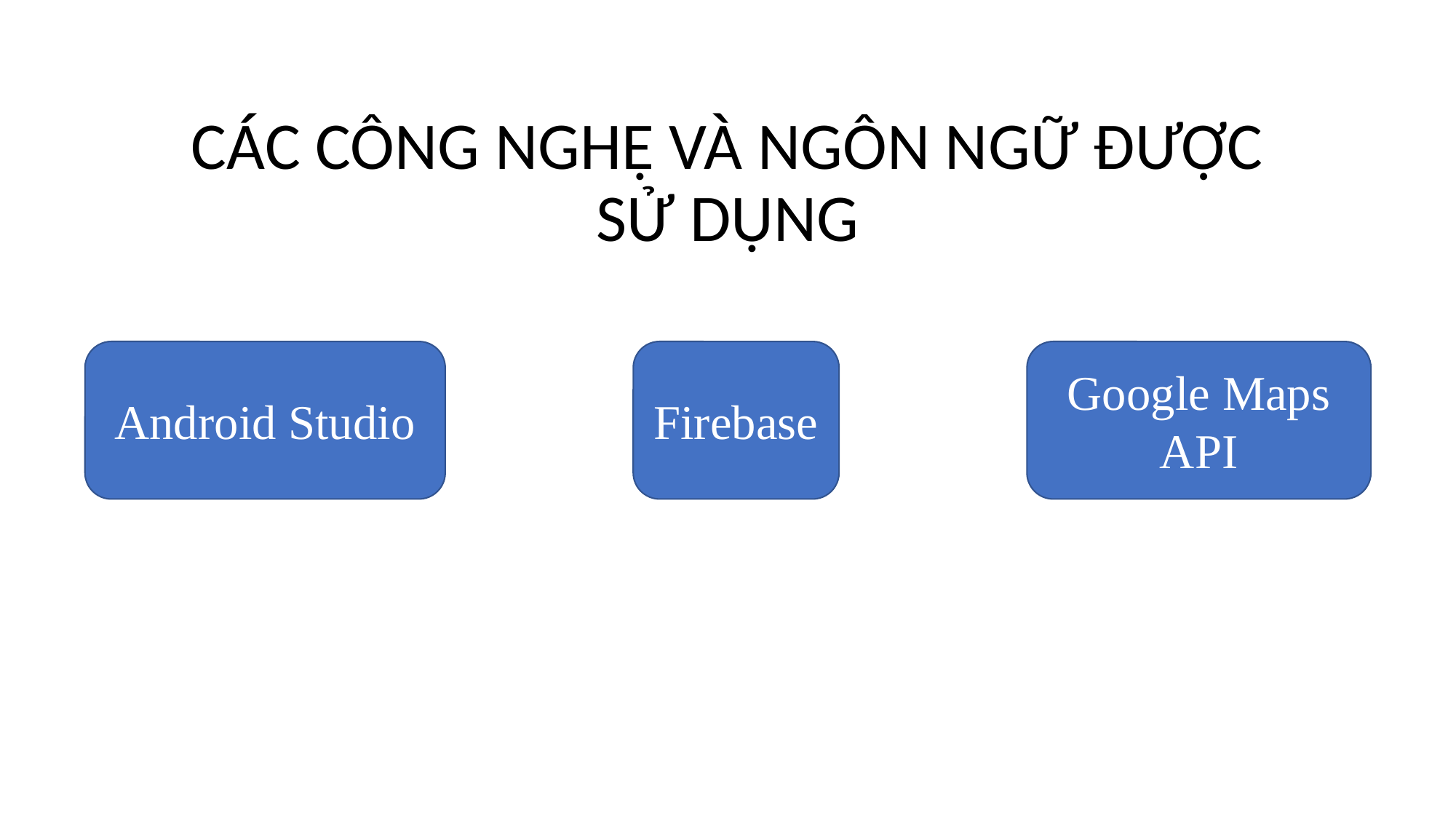

# CÁC CÔNG NGHỆ VÀ NGÔN NGỮ ĐƯỢC SỬ DỤNG
Android Studio
Firebase
Google Maps API